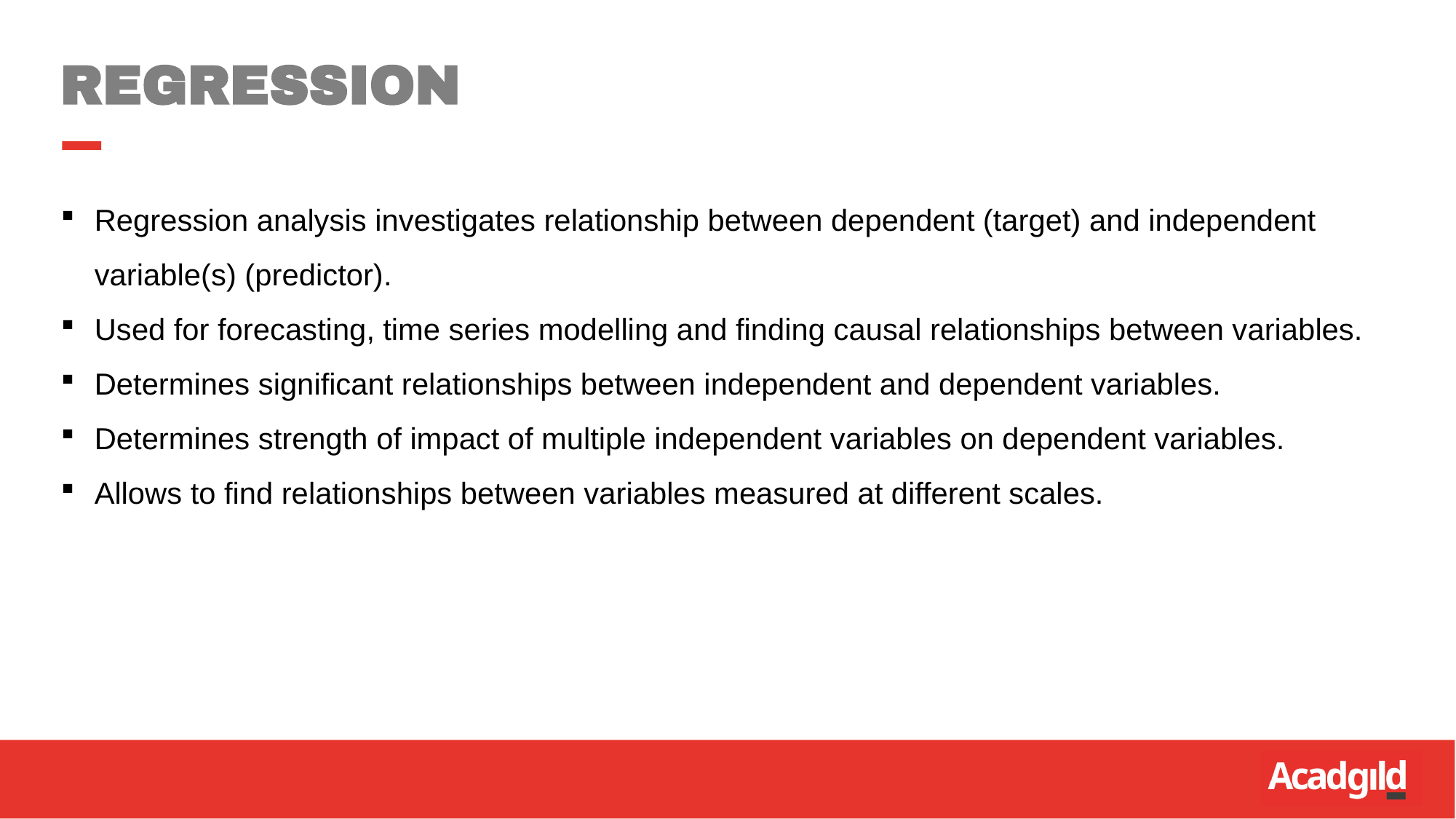

Regression
Regression analysis investigates relationship between dependent (target) and independent variable(s) (predictor).
Used for forecasting, time series modelling and finding causal relationships between variables.
Determines significant relationships between independent and dependent variables.
Determines strength of impact of multiple independent variables on dependent variables.
Allows to find relationships between variables measured at different scales.